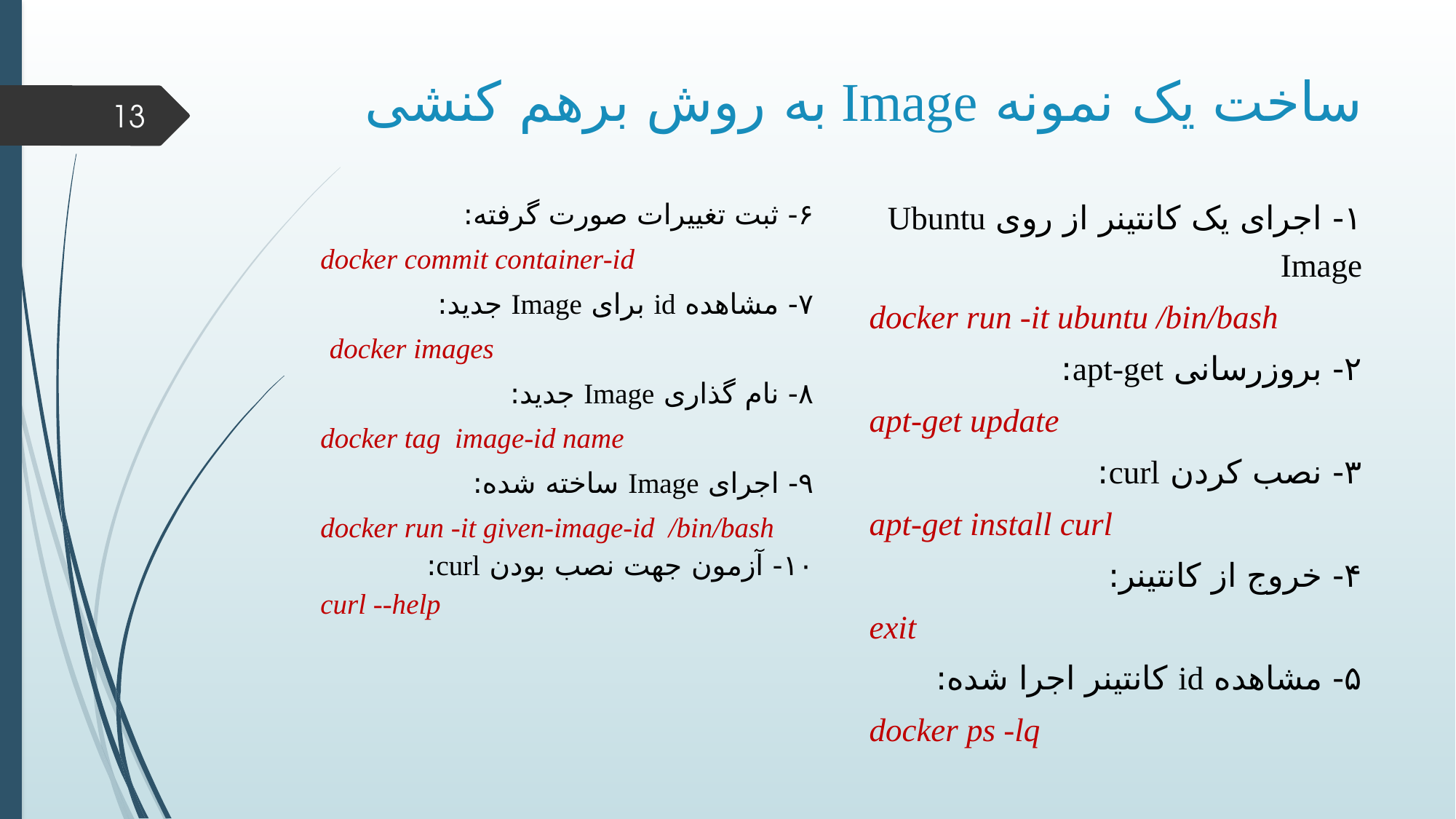

# ساخت یک نمونه Image به روش برهم کنشی
13
۱- اجرای یک کانتینر از روی Ubuntu Image
docker run -it ubuntu /bin/bash
۲- بروزرسانی apt-get:
apt-get update
۳- نصب کردن curl:
apt-get install curl
۴- خروج از کانتینر:
exit
۵- مشاهده id کانتینر اجرا شده:
docker ps -lq

۶- ثبت تغییرات صورت گرفته:
docker commit container-id
۷- مشاهده id برای Image جدید:
docker images
۸- نام گذاری Image جدید:
docker tag  image-id name
۹- اجرای Image ساخته شده:
docker run -it given-image-id  /bin/bash
۱۰- آزمون جهت نصب بودن curl:
curl --help